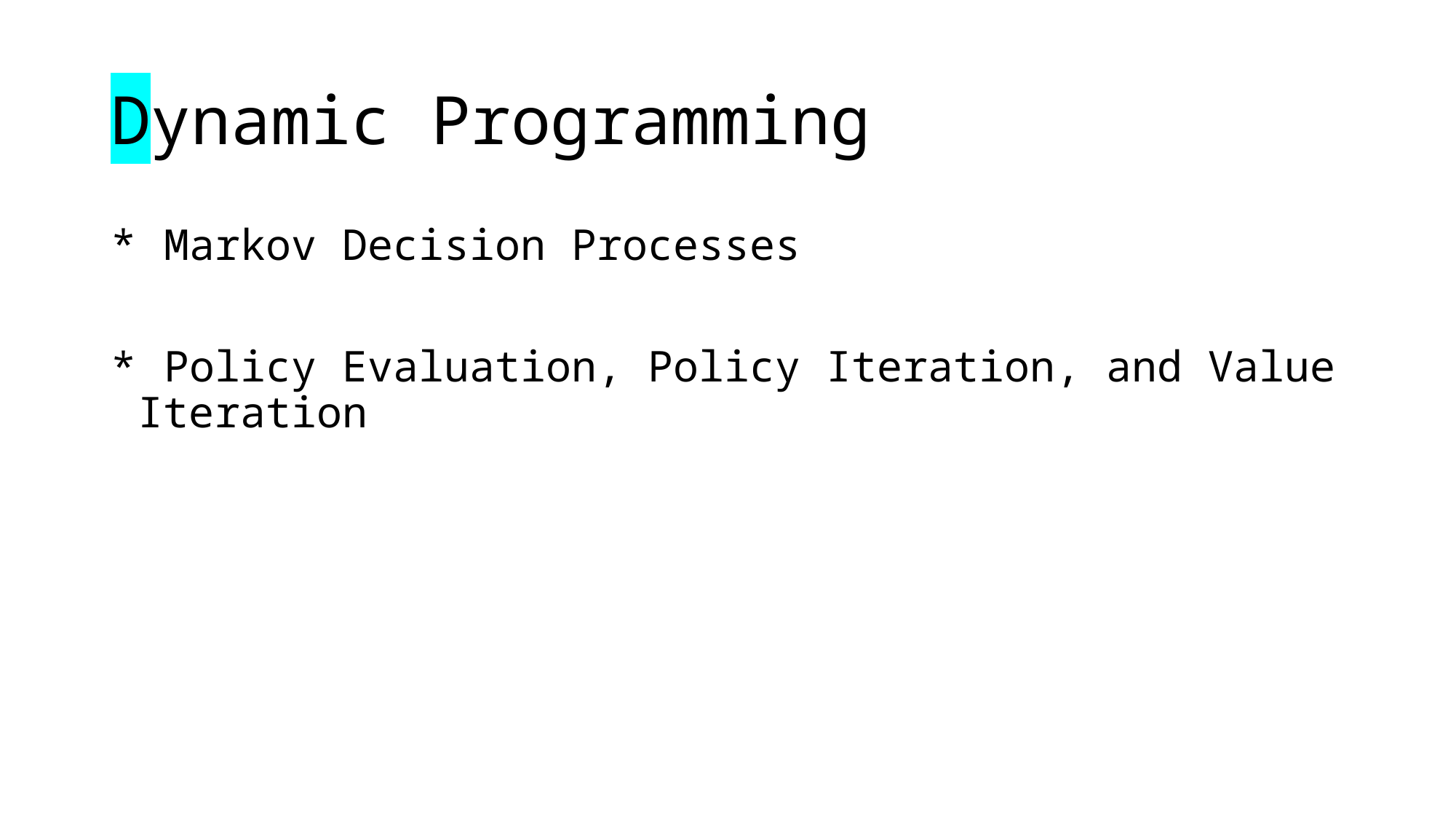

# Dynamic Programming
 Markov Decision Processes

 Policy Evaluation, Policy Iteration, and Value Iteration